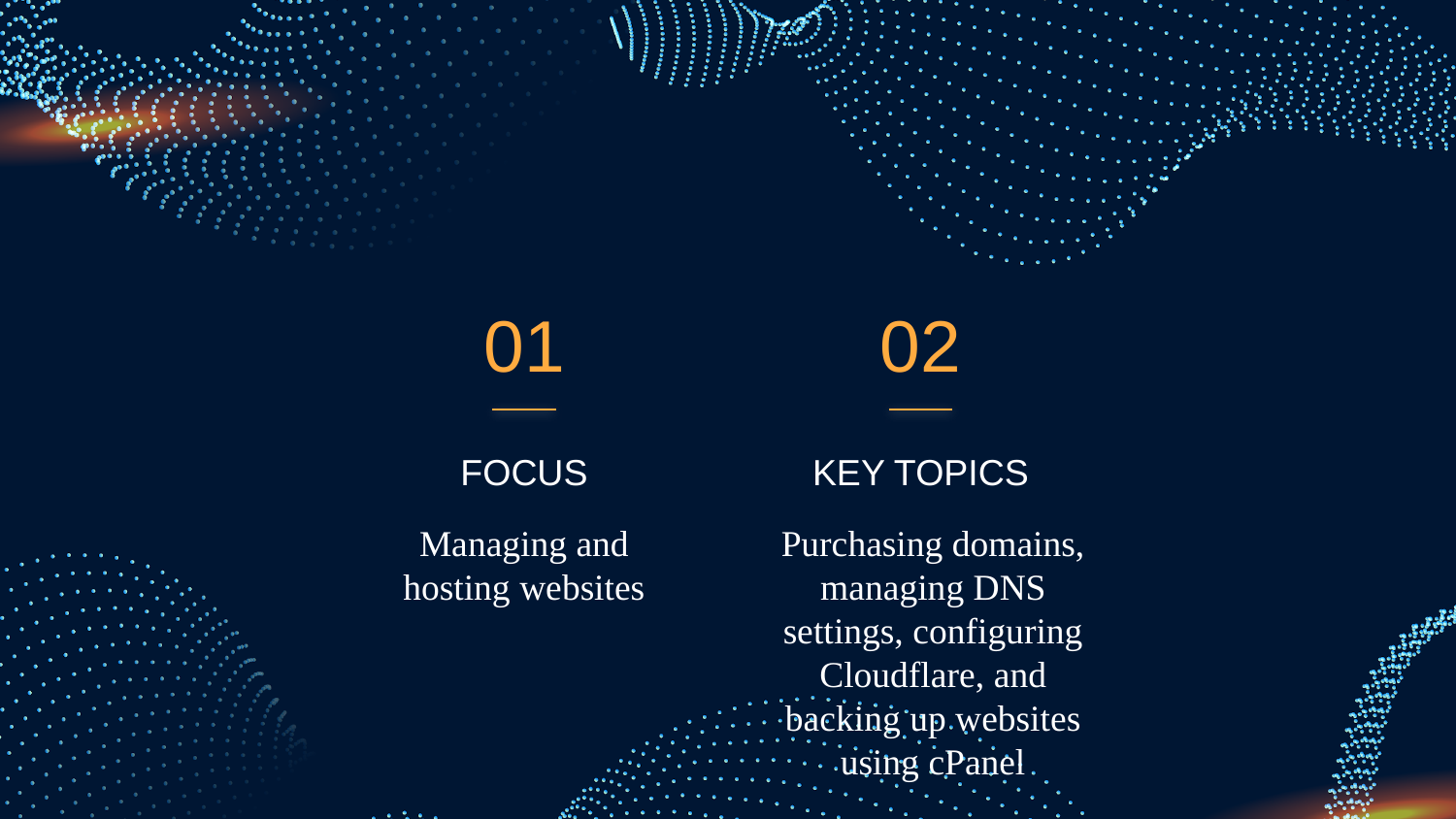

01
02
FOCUS
# KEY TOPICS
Managing and hosting websites
Purchasing domains, managing DNS settings, configuring Cloudflare, and backing up websites using cPanel